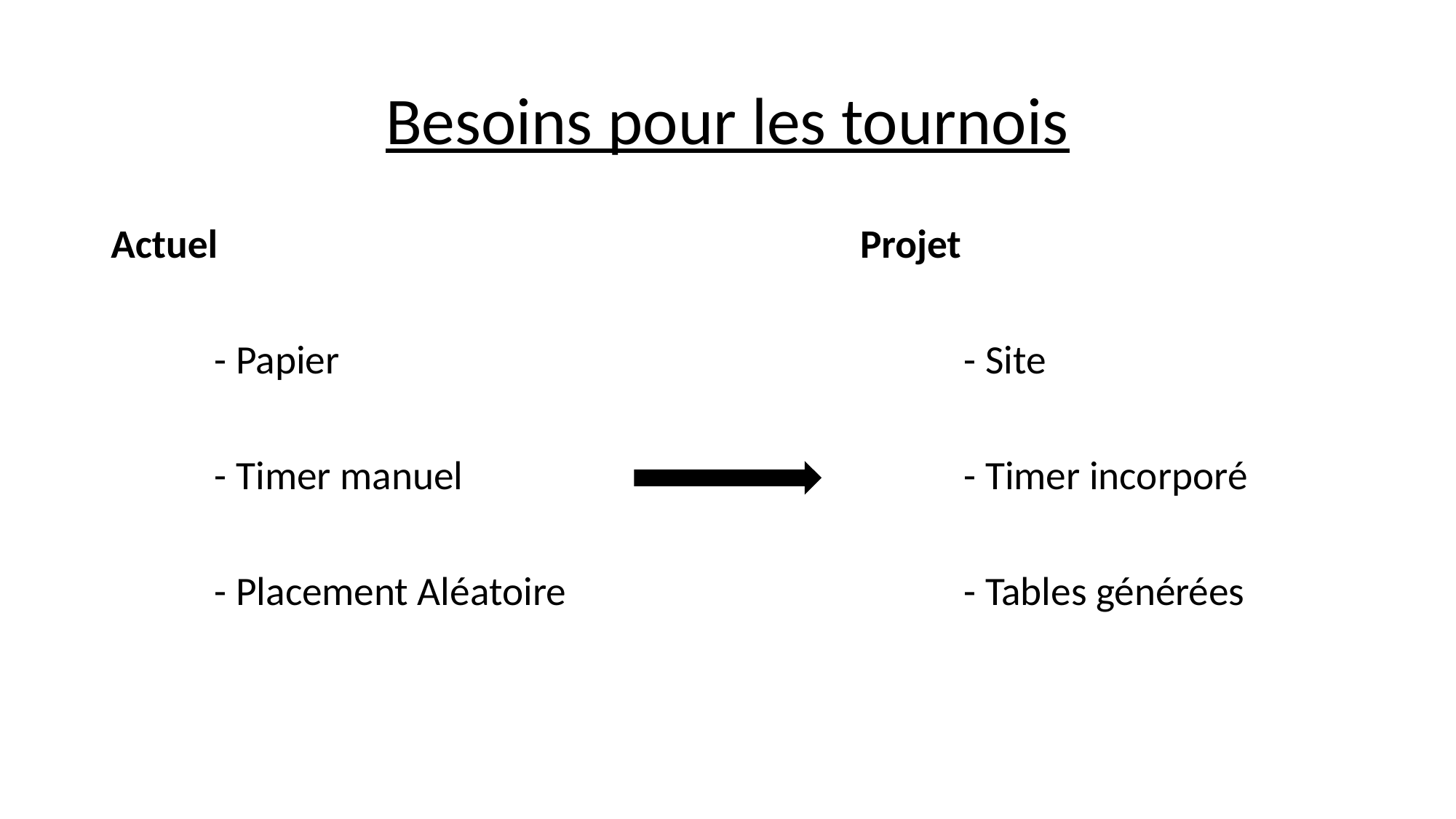

# Besoins pour les tournois
Actuel

	- Papier

	- Timer manuel

	- Placement Aléatoire

Projet

	- Site

	- Timer incorporé

	- Tables générées